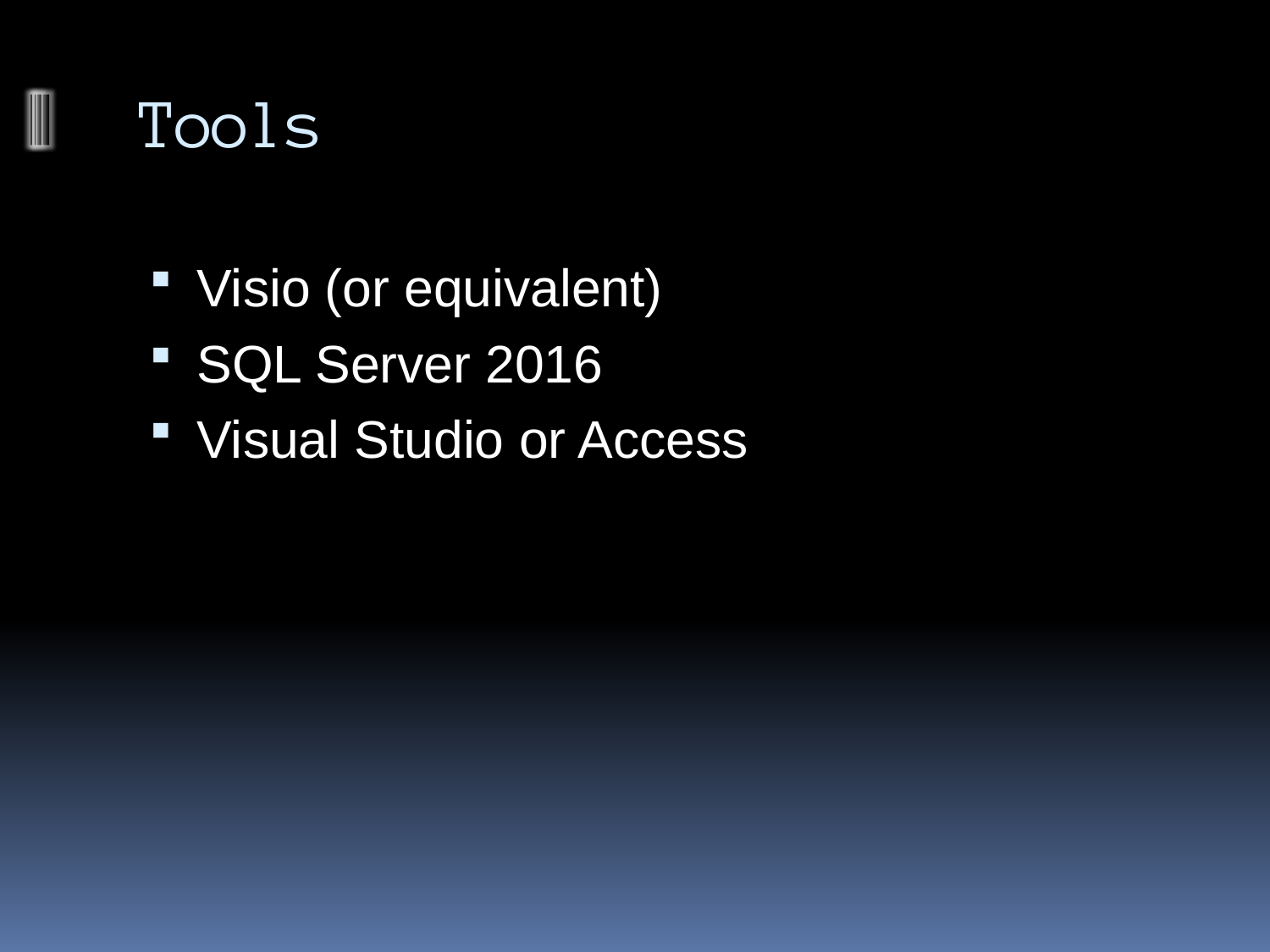

# Tools
Visio (or equivalent)
SQL Server 2016
Visual Studio or Access